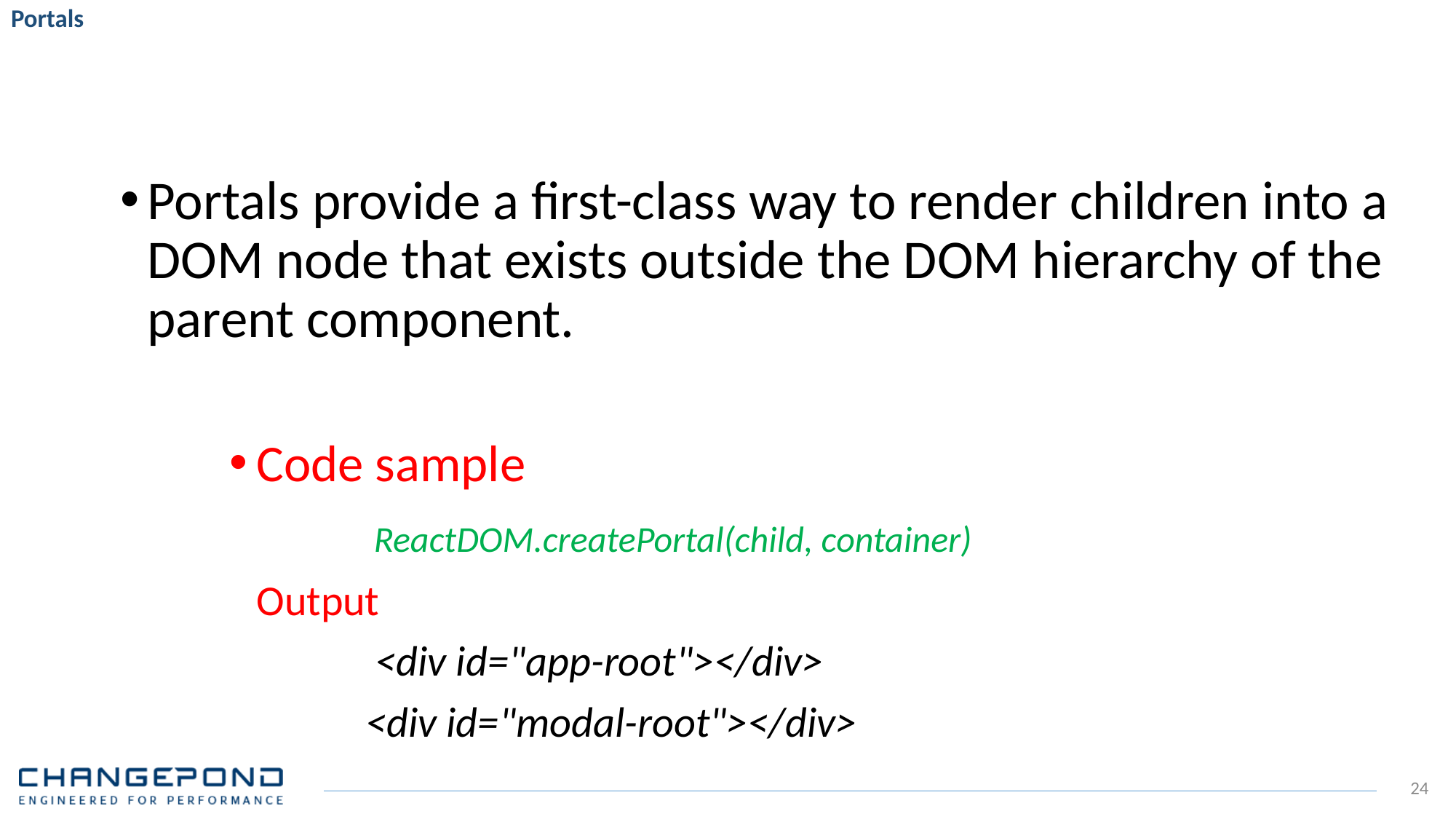

# Portals
Portals provide a first-class way to render children into a DOM node that exists outside the DOM hierarchy of the parent component.

Code sample
		 		 ReactDOM.createPortal(child, container)
			Output
				 <div id="app-root"></div>
				<div id="modal-root"></div>
24